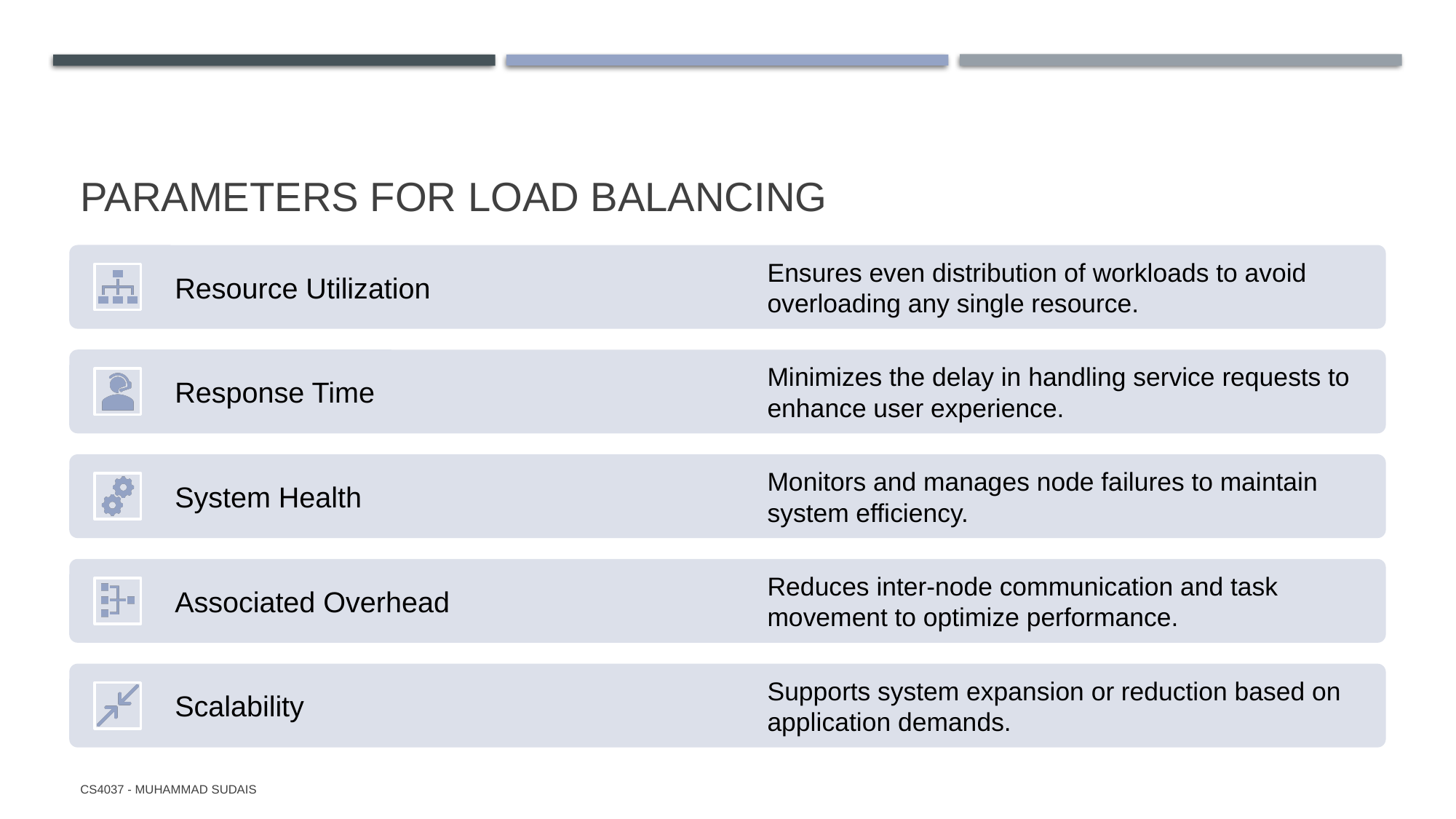

# Parameters for Load Balancing
Resource Utilization
Ensures even distribution of workloads to avoid overloading any single resource.
Response Time
Minimizes the delay in handling service requests to enhance user experience.
System Health
Monitors and manages node failures to maintain system efficiency.
Associated Overhead
Reduces inter-node communication and task movement to optimize performance.
Scalability
Supports system expansion or reduction based on application demands.
CS4037 - Muhammad Sudais